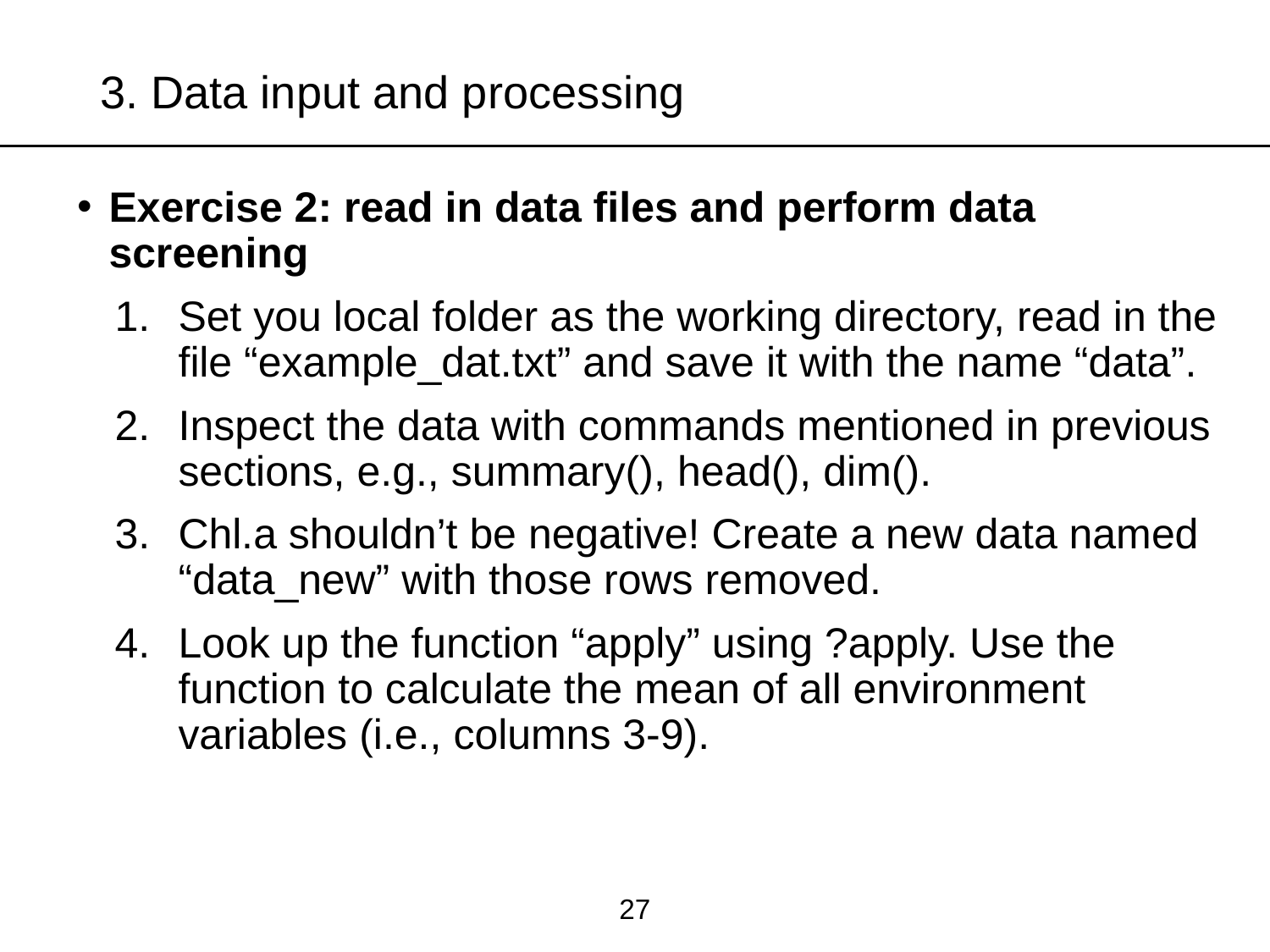

# 3. Data input and processing
Exercise 2: read in data files and perform data screening
Set you local folder as the working directory, read in the file “example_dat.txt” and save it with the name “data”.
Inspect the data with commands mentioned in previous sections, e.g., summary(), head(), dim().
Chl.a shouldn’t be negative! Create a new data named “data_new” with those rows removed.
Look up the function “apply” using ?apply. Use the function to calculate the mean of all environment variables (i.e., columns 3-9).

27